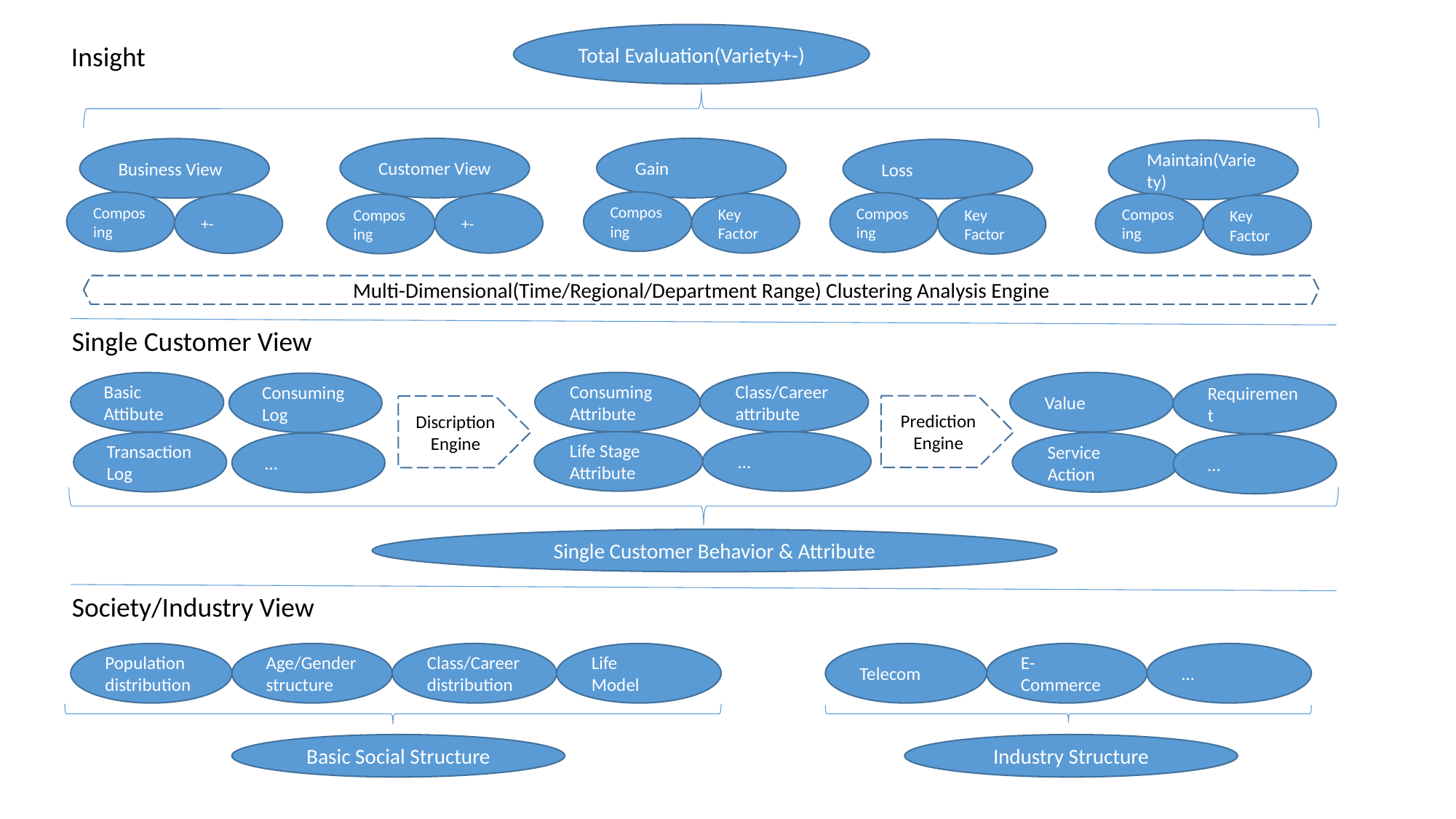

Total Evaluation(Variety+-)
Insight
Customer View
Gain
Business View
Loss
Maintain(Variety)
Composing
Composing
Composing
Composing
+-
Key Factor
+-
Composing
Key
Factor
Key Factor
Multi-Dimensional(Time/Regional/Department Range) Clustering Analysis Engine
Single Customer View
Consuming Attribute
Class/Career attribute
Life Stage
Attribute
…
Value
Basic Attibute
Consuming Log
Transaction Log
…
Requirement
Prediction
Engine
Discription
Engine
Service
Action
…

Single Customer Behavior & Attribute
Society/Industry View
Population distribution
Age/Gender
structure
Class/Career distribution
Life
Model
Telecom
E-Commerce
…
Industry Structure
Basic Social Structure